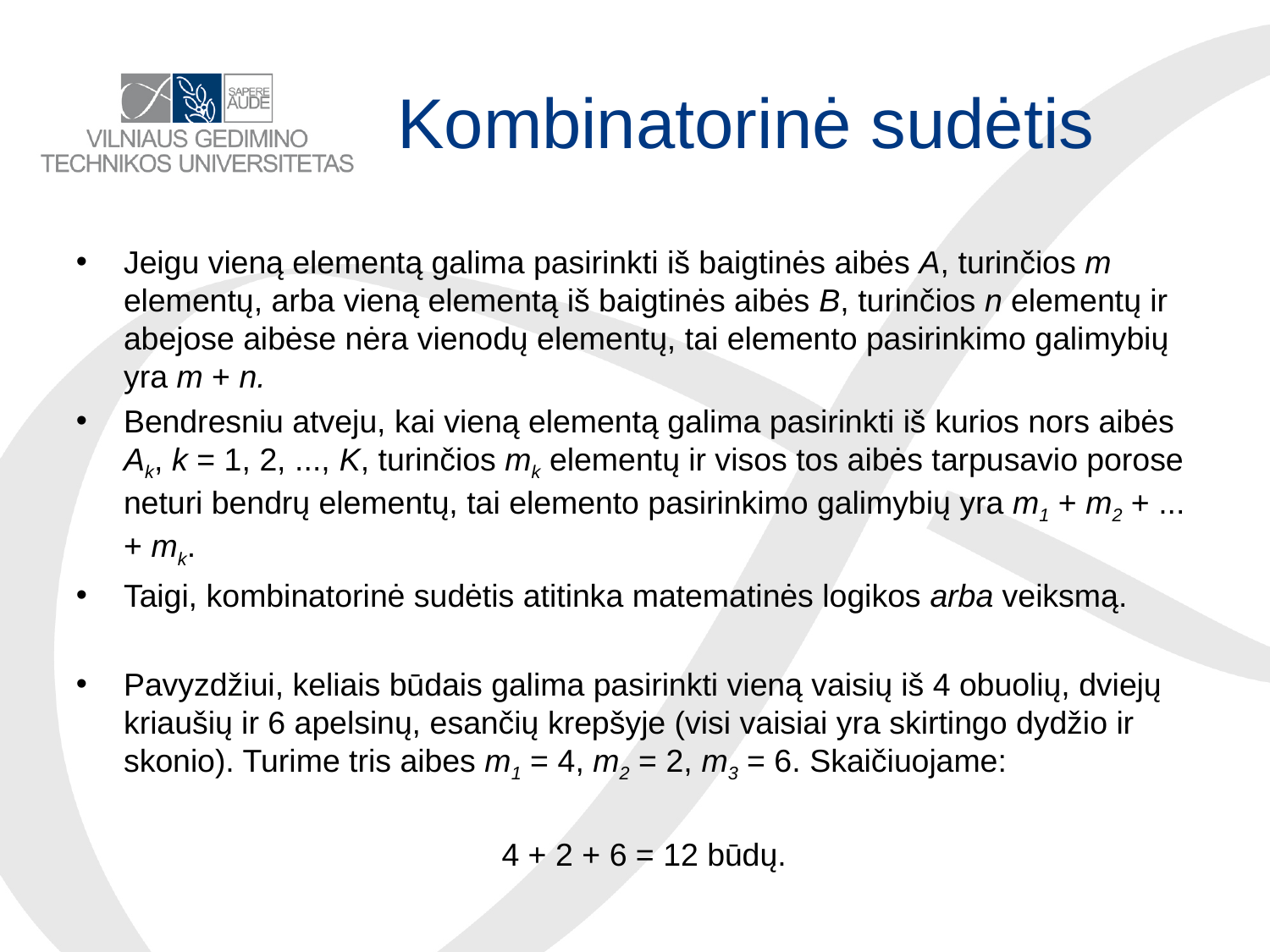

# Kombinatorinė sudėtis
Jeigu vieną elementą galima pasirinkti iš baigtinės aibės A, turinčios m elementų, arba vieną elementą iš baigtinės aibės B, turinčios n elementų ir abejose aibėse nėra vienodų elementų, tai elemento pasirinkimo galimybių yra m + n.
Bendresniu atveju, kai vieną elementą galima pasirinkti iš kurios nors aibės Ak, k = 1, 2, ..., K, turinčios mk elementų ir visos tos aibės tarpusavio porose neturi bendrų elementų, tai elemento pasirinkimo galimybių yra m1 + m2 + ... + mk.
Taigi, kombinatorinė sudėtis atitinka matematinės logikos arba veiksmą.

Pavyzdžiui, keliais būdais galima pasirinkti vieną vaisių iš 4 obuolių, dviejų kriaušių ir 6 apelsinų, esančių krepšyje (visi vaisiai yra skirtingo dydžio ir skonio). Turime tris aibes m1 = 4, m2 = 2, m3 = 6. Skaičiuojame:

4 + 2 + 6 = 12 būdų.